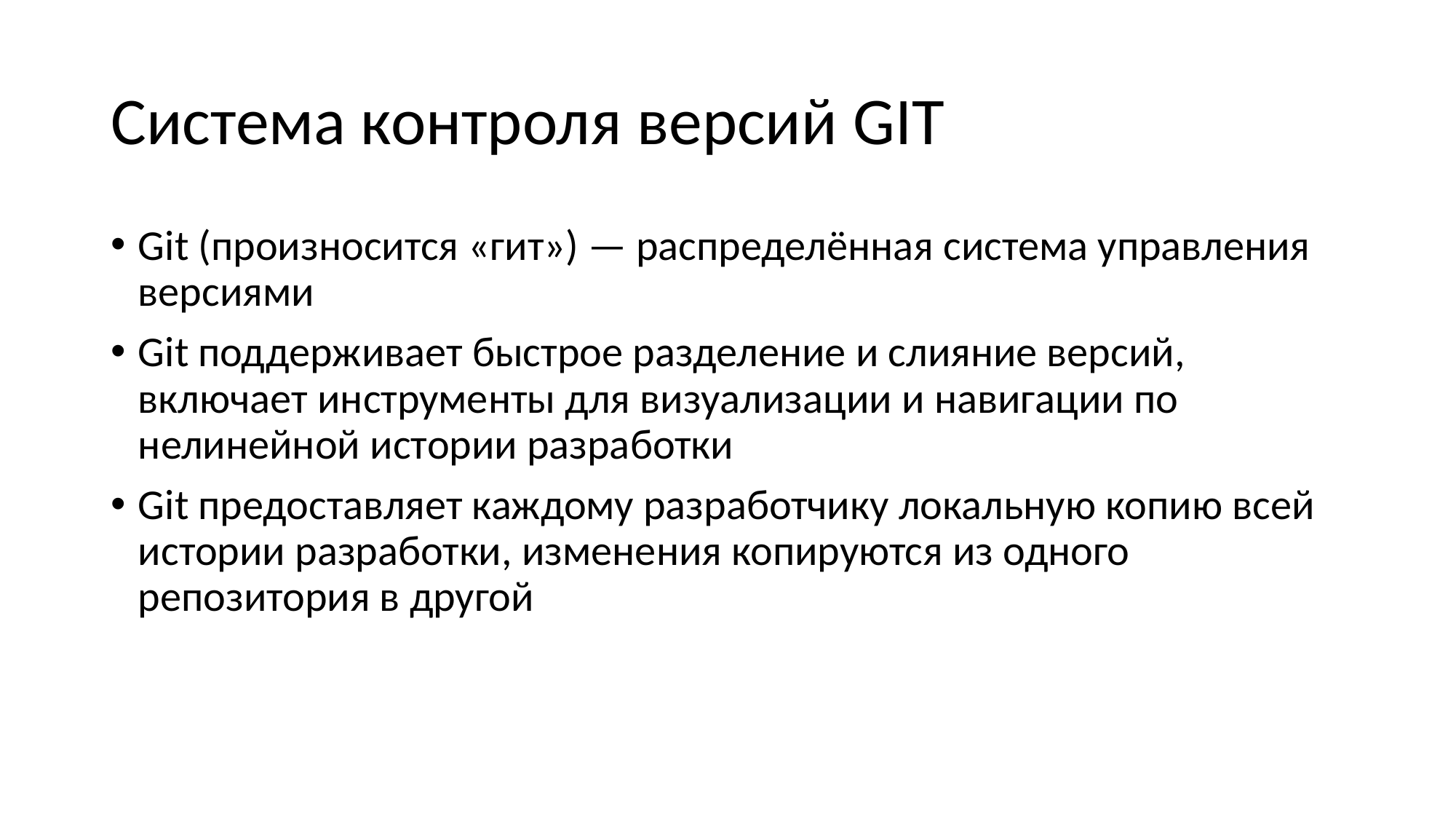

# Система контроля версий GIT
Git (произносится «гит») — распределённая система управления версиями
Git поддерживает быстрое разделение и слияние версий, включает инструменты для визуализации и навигации по нелинейной истории разработки
Git предоставляет каждому разработчику локальную копию всей истории разработки, изменения копируются из одного репозитория в другой